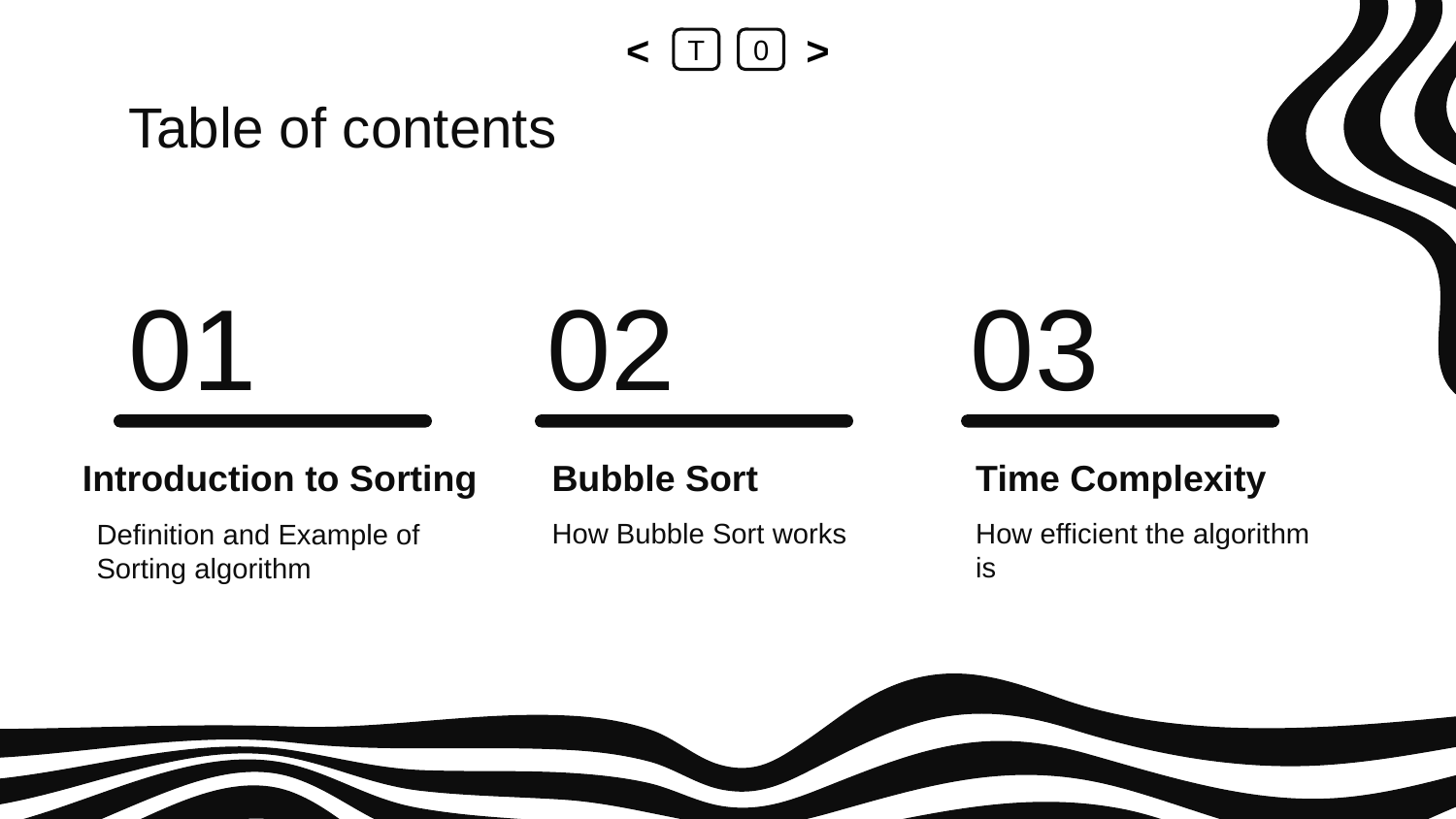

<
T
0
>
Table of contents

# 01
02
03
Introduction to Sorting
Bubble Sort
Time Complexity
How efficient the algorithm is
How Bubble Sort works
Definition and Example of
Sorting algorithm